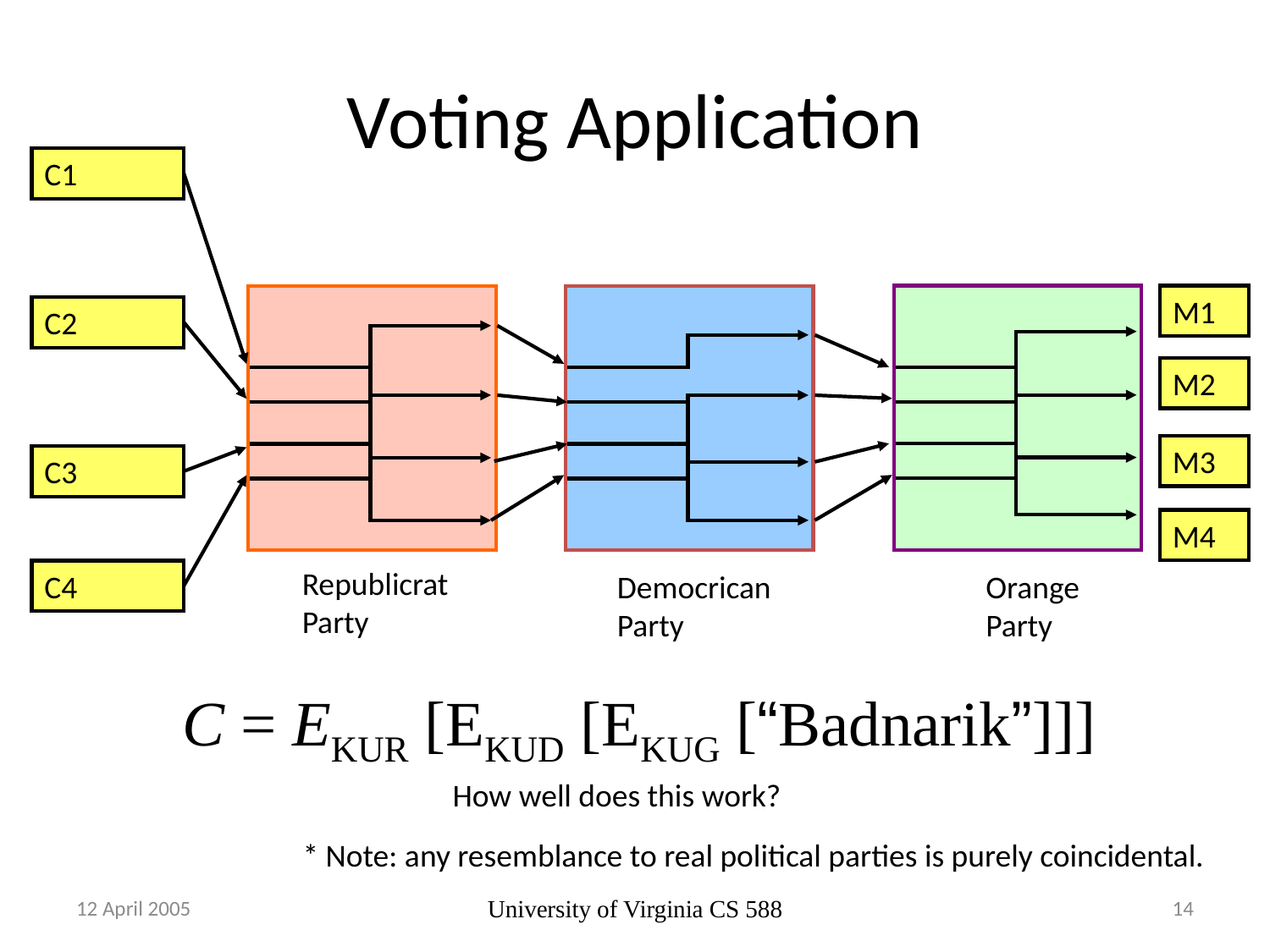

# Voting Application
C1

M1

C2

M2

M3

C3

M4

Republicrat
Party
C4
Democrican
Party
Orange
Party
C = EKUR [EKUD [EKUG [“Badnarik”]]]

How well does this work?
* Note: any resemblance to real political parties is purely coincidental.
12 April 2005
University of Virginia CS 588
14